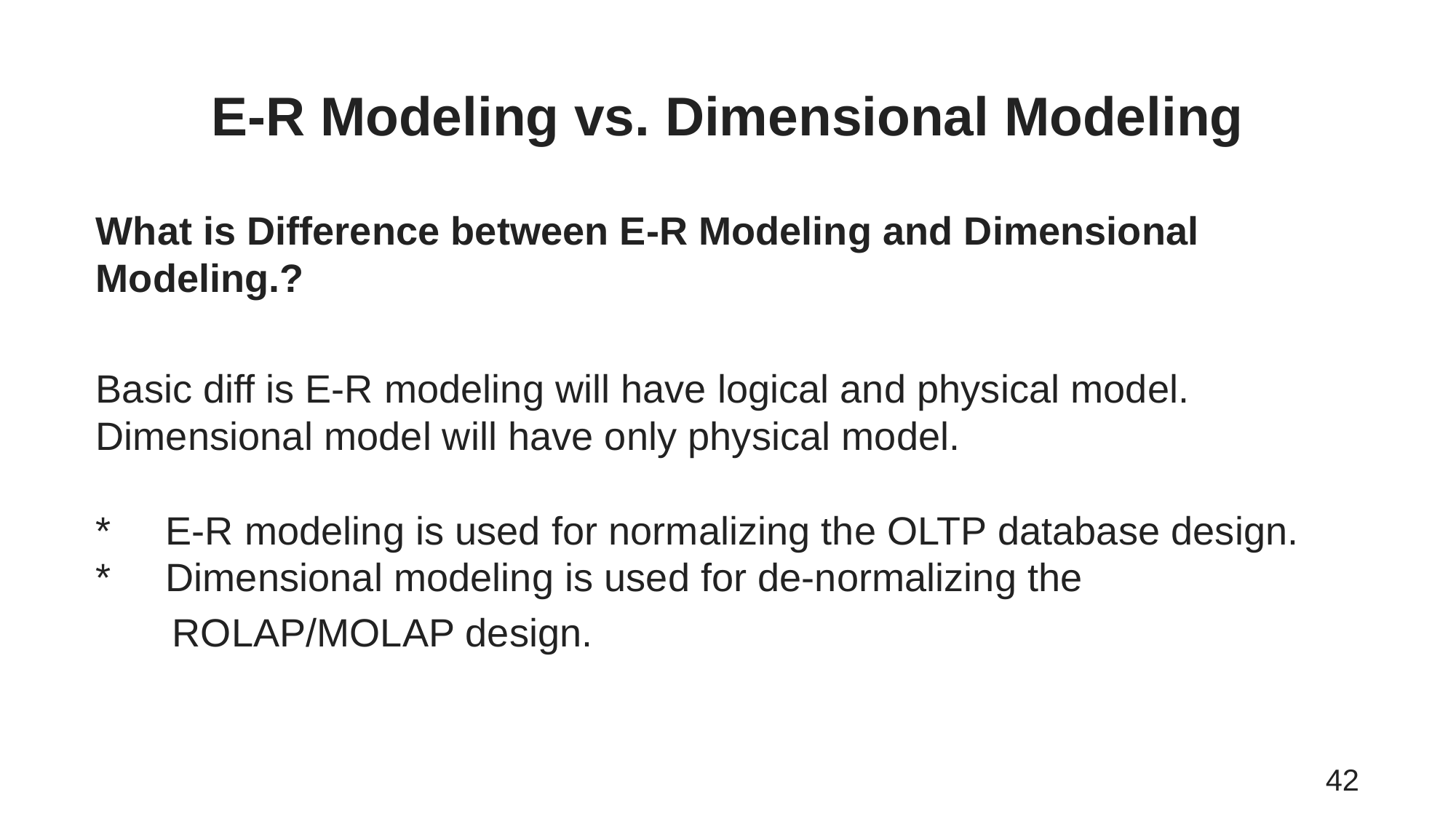

# E-R Modeling vs. Dimensional Modeling
What is Difference between E-R Modeling and Dimensional Modeling.?

Basic diff is E-R modeling will have logical and physical model. Dimensional model will have only physical model.
*     E-R modeling is used for normalizing the OLTP database design.
*     Dimensional modeling is used for de-normalizing the
       ROLAP/MOLAP design.

42